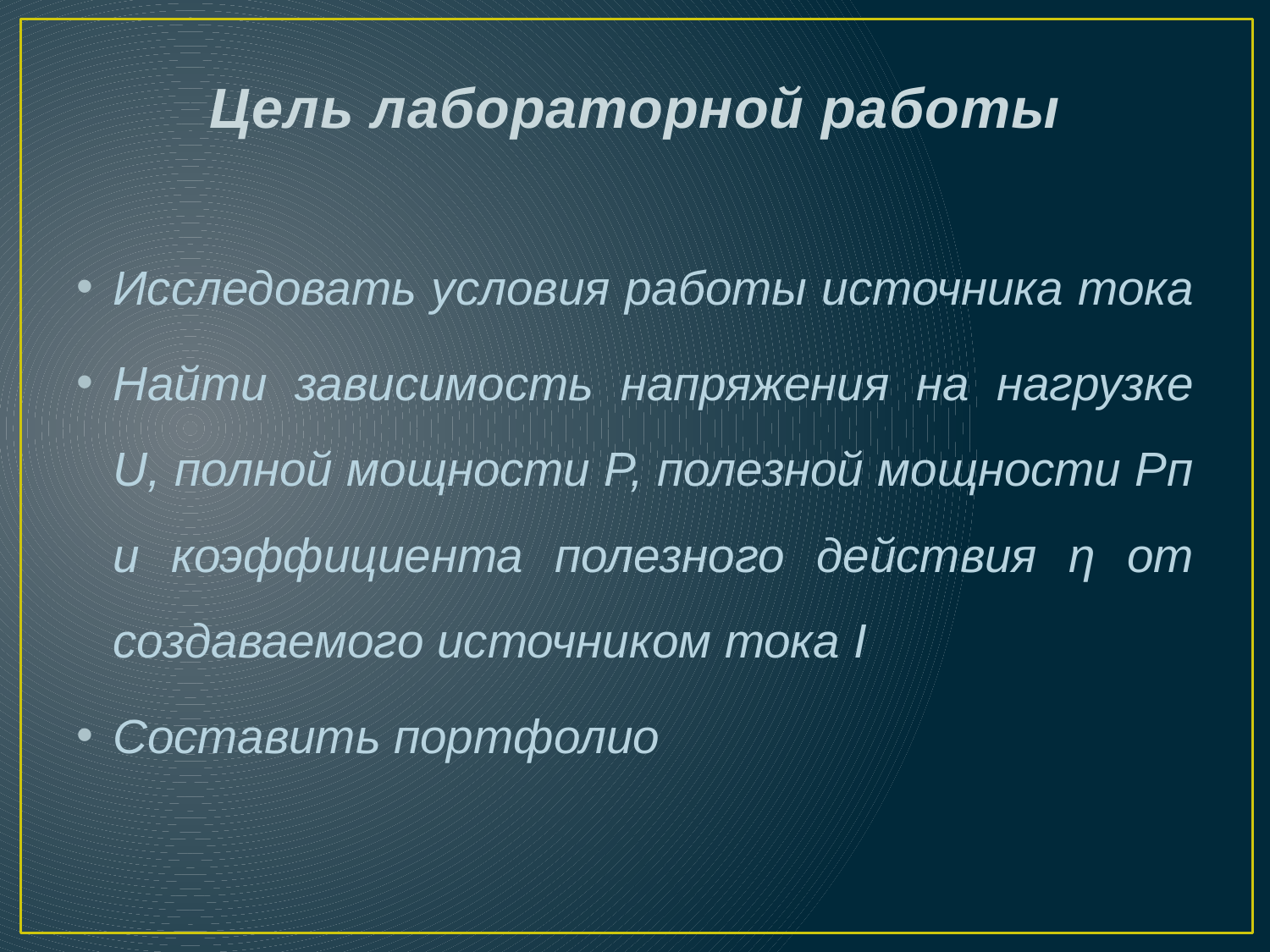

# Цель лабораторной работы
Исследовать условия работы источника тока
Найти зависимость напряжения на нагрузке U, полной мощности P, полезной мощности Pп и коэффициента полезного действия η от создаваемого источником тока I
Составить портфолио